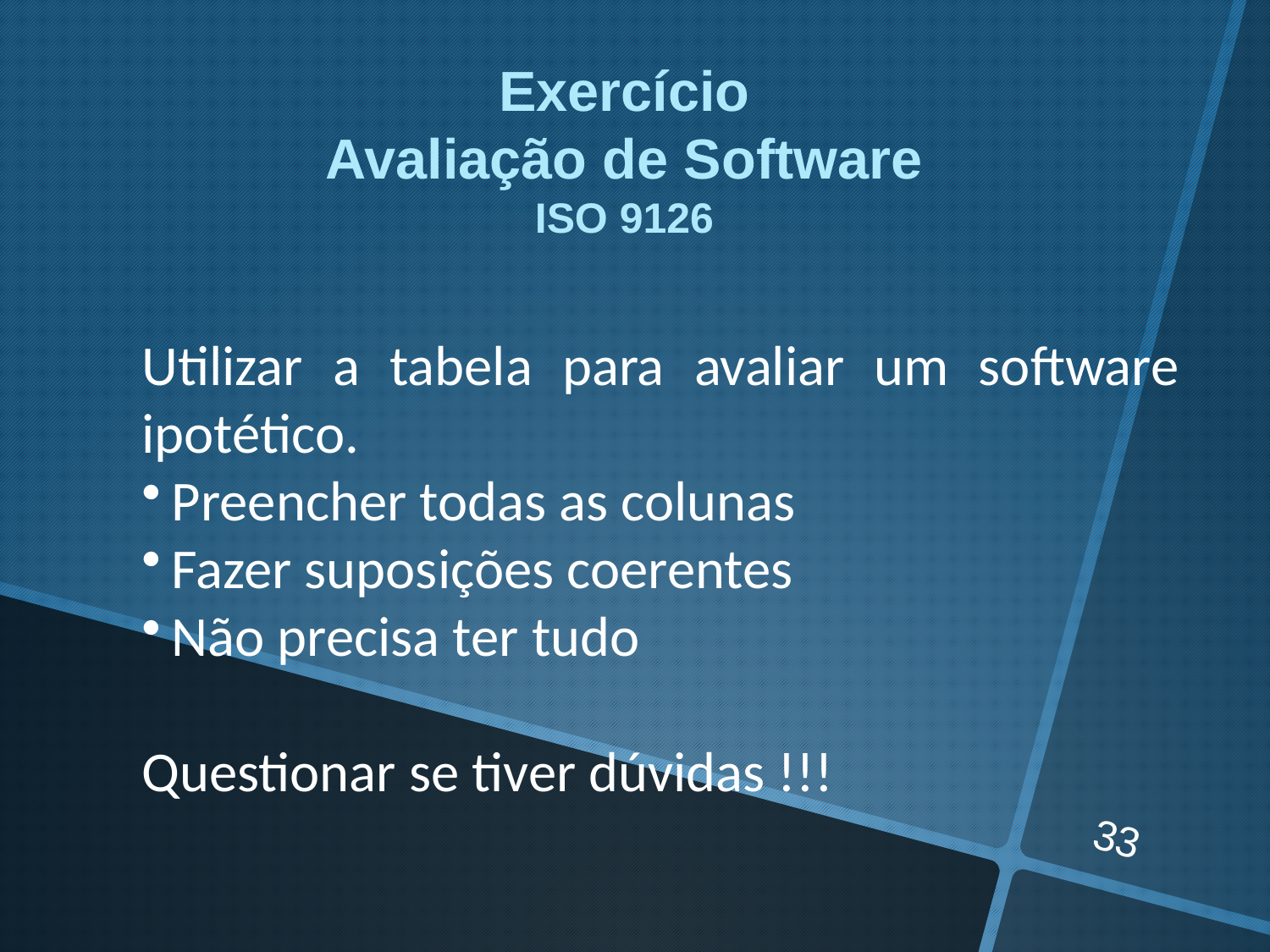

Exercício
Avaliação de Software
ISO 9126
Utilizar a tabela para avaliar um software ipotético.
Preencher todas as colunas
Fazer suposições coerentes
Não precisa ter tudo

Questionar se tiver dúvidas !!!
33